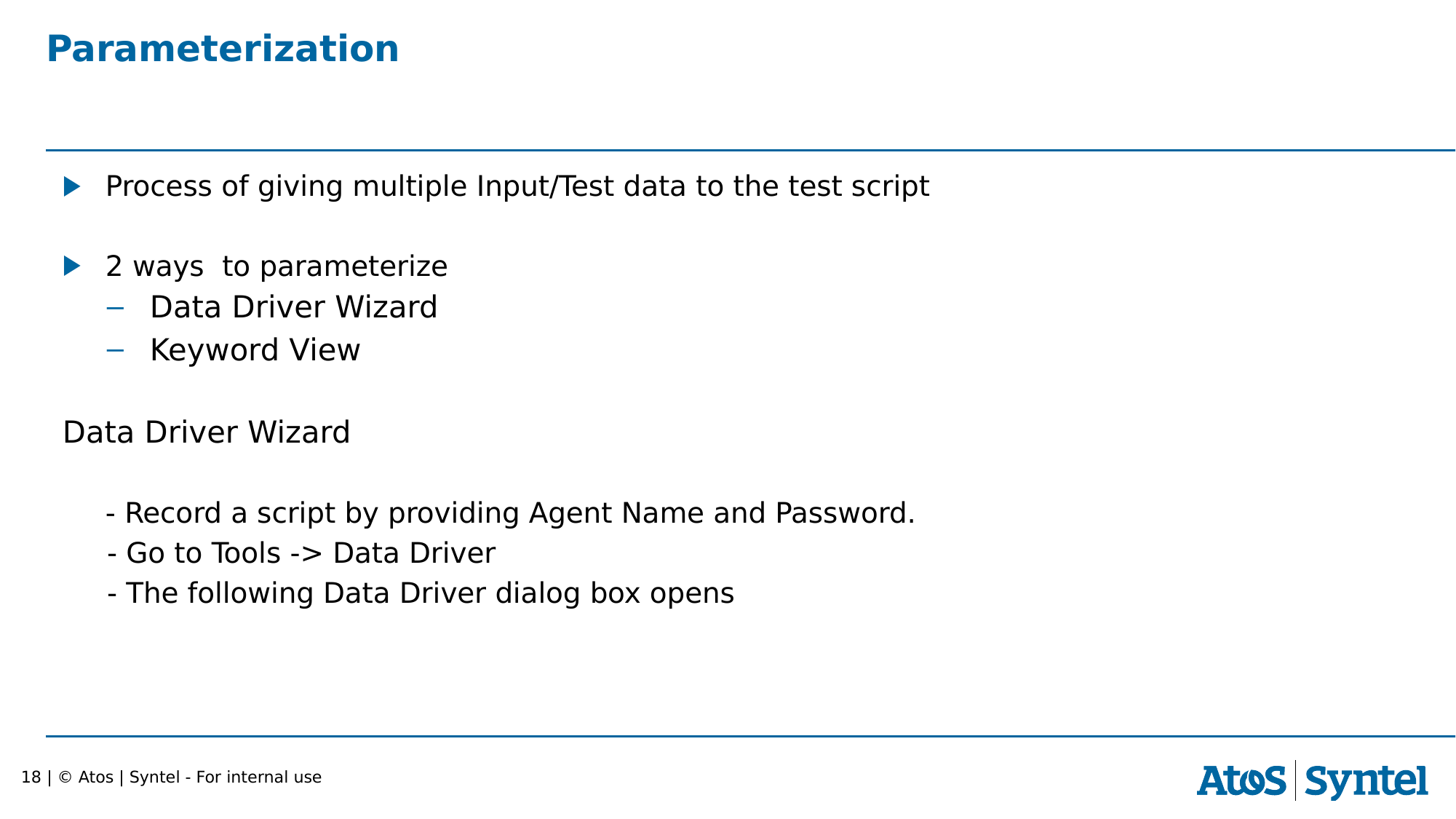

# Parameterization
Process of giving multiple Input/Test data to the test script

2 ways  to parameterize
Data Driver Wizard
Keyword View

Data Driver Wizard

	- Record a script by providing Agent Name and Password.
     - Go to Tools -> Data Driver
     - The following Data Driver dialog box opens